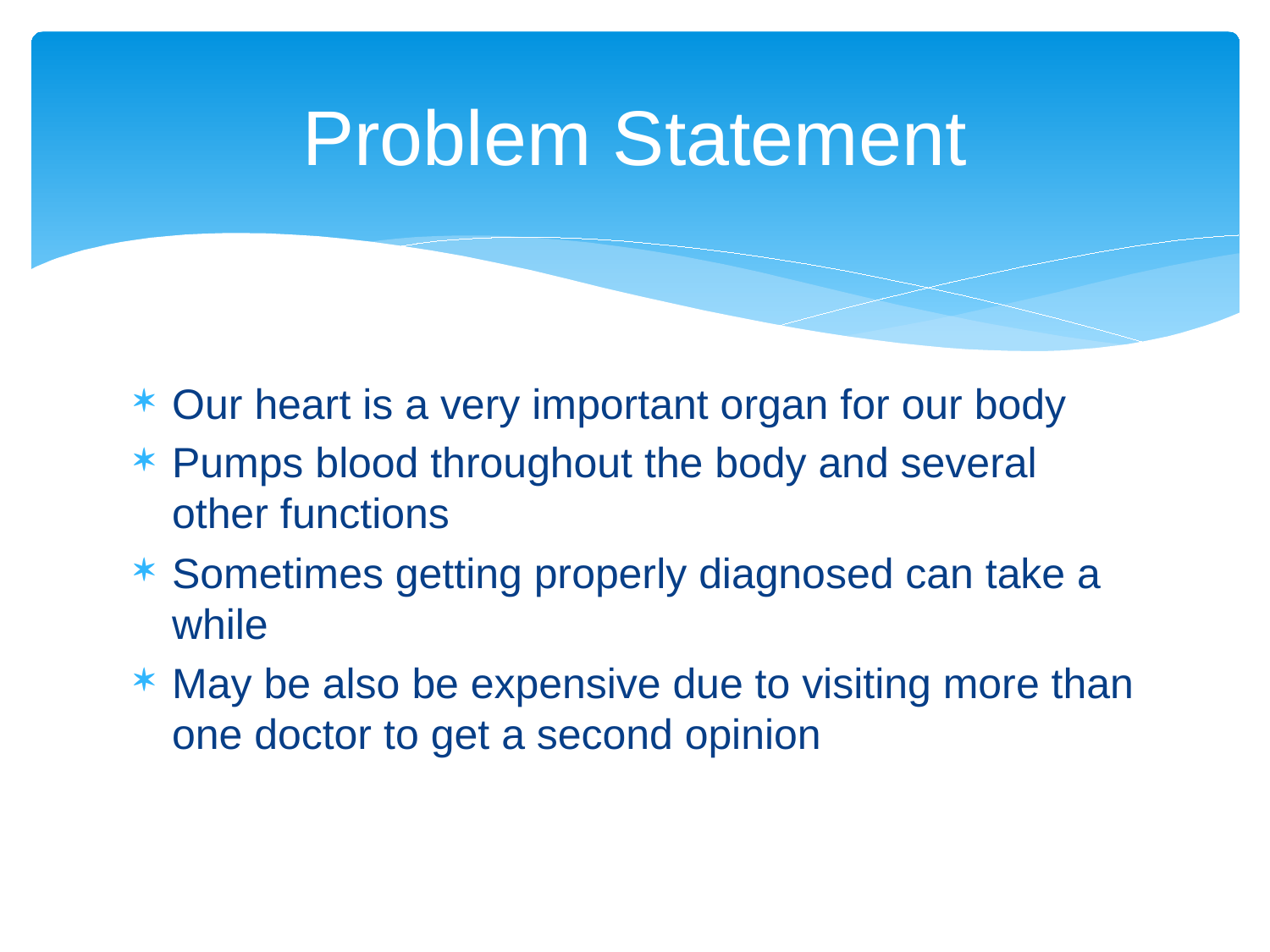

# Problem Statement
Our heart is a very important organ for our body
Pumps blood throughout the body and several other functions
Sometimes getting properly diagnosed can take a while
May be also be expensive due to visiting more than one doctor to get a second opinion